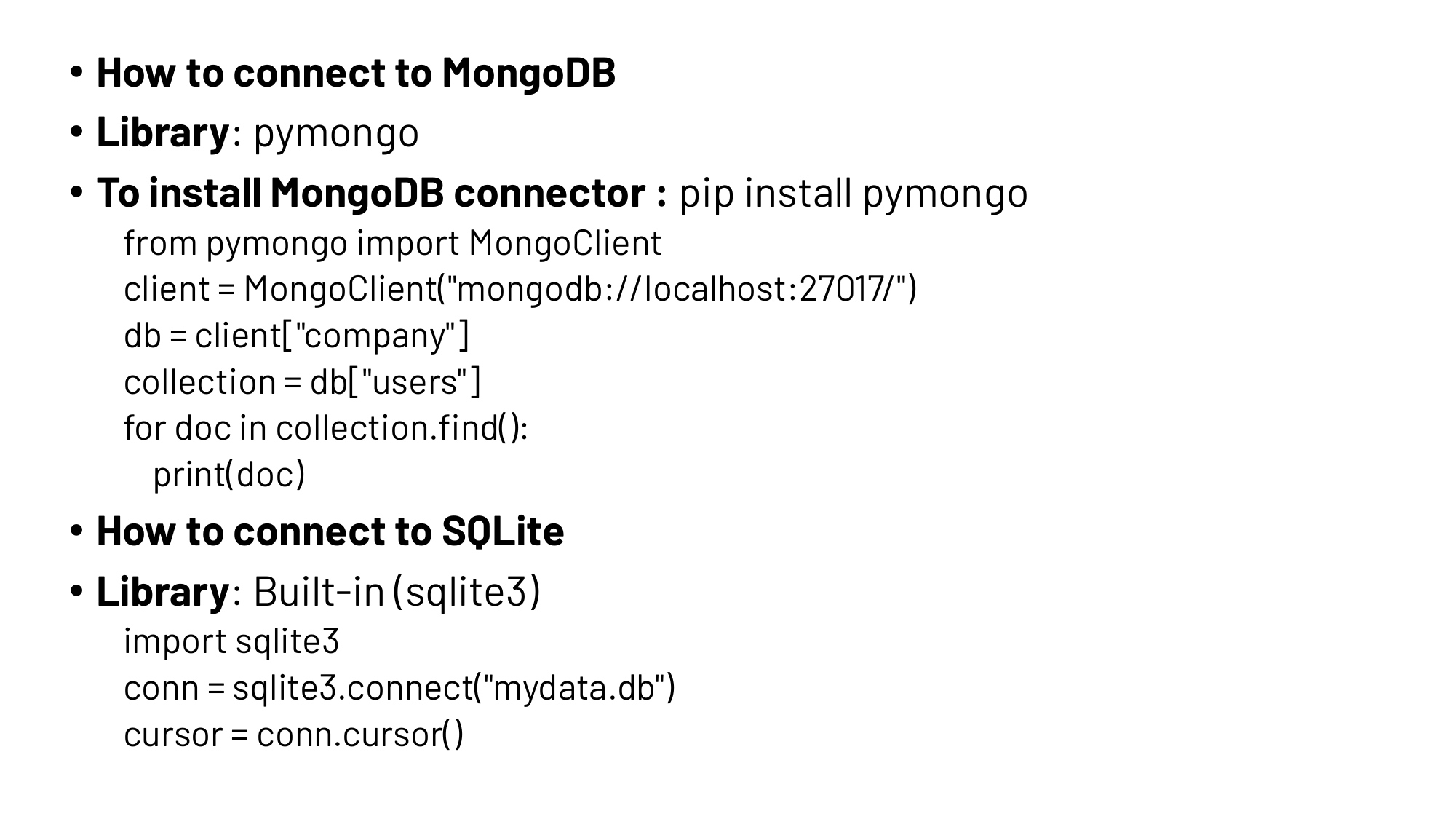

How to connect to MongoDB
Library: pymongo
To install MongoDB connector : pip install pymongo
from pymongo import MongoClient
client = MongoClient("mongodb://localhost:27017/")
db = client["company"]
collection = db["users"]
for doc in collection.find():
    print(doc)
How to connect to SQLite
Library: Built-in (sqlite3)
import sqlite3
conn = sqlite3.connect("mydata.db")
cursor = conn.cursor()